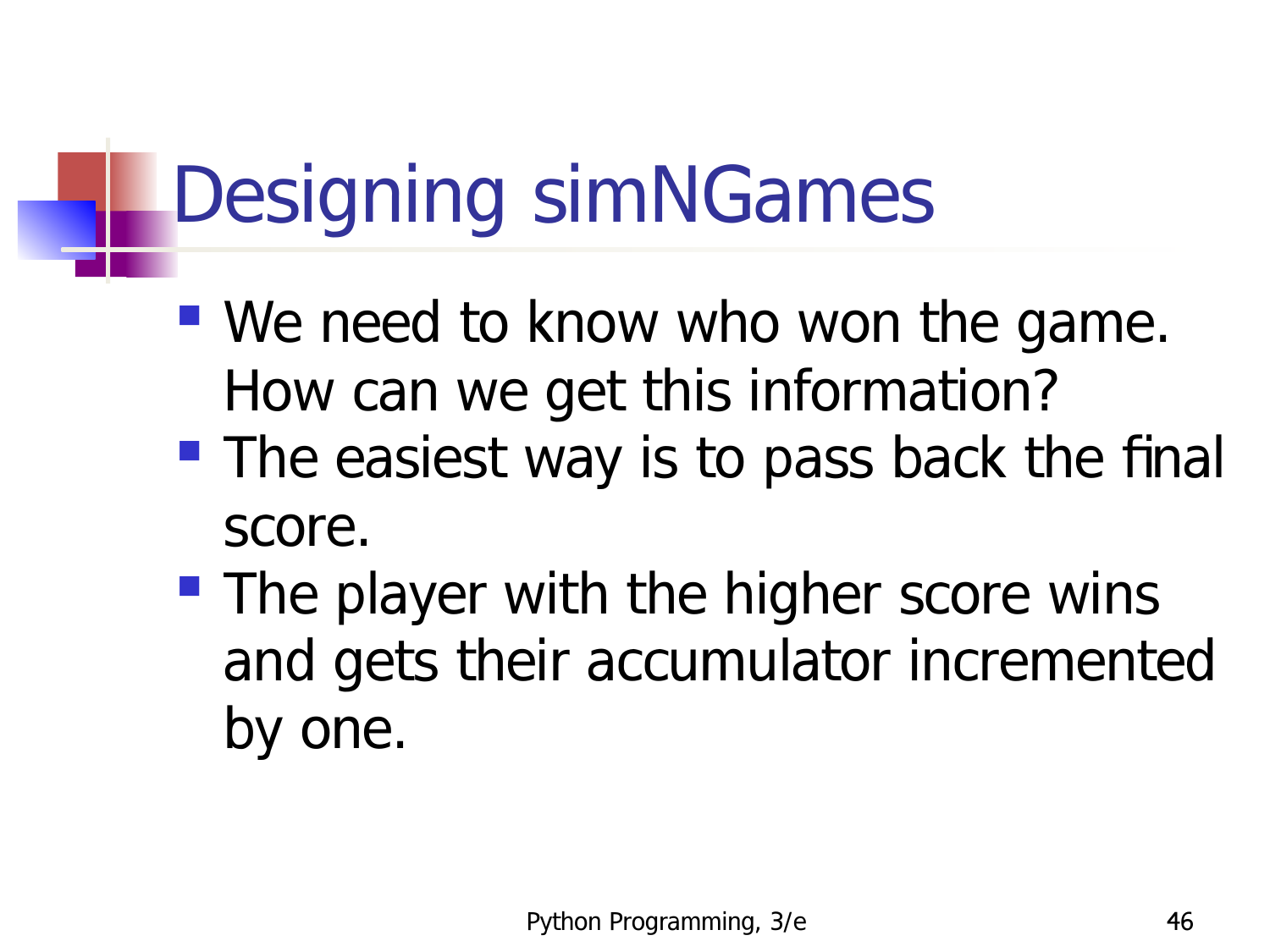

Designing simNGames
We need to know who won the game. How can we get this information?
The easiest way is to pass back the final score.
The player with the higher score wins and gets their accumulator incremented by one.
Python Programming, 3/e
46